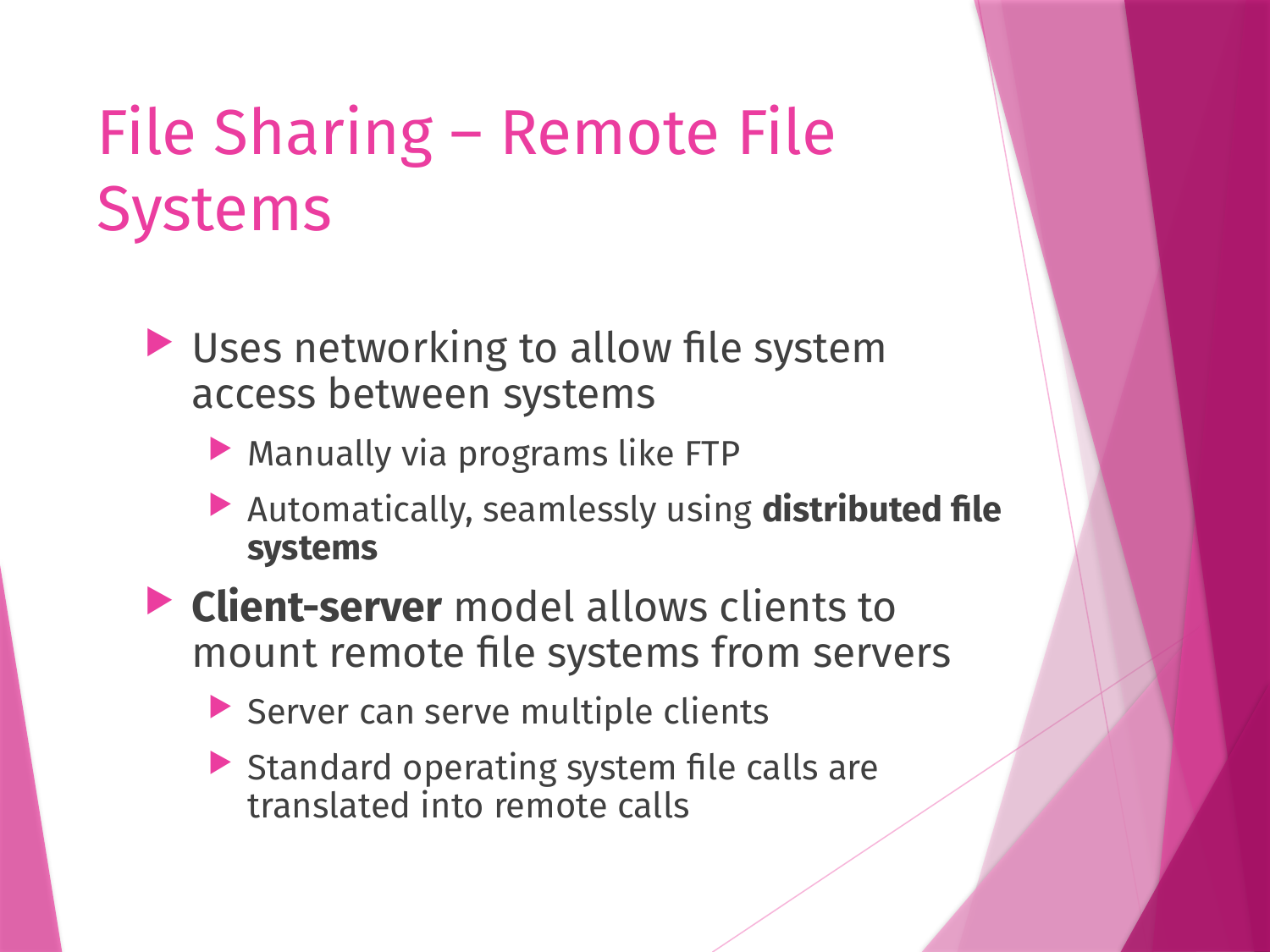

# File Sharing – Remote File Systems
Uses networking to allow file system access between systems
Manually via programs like FTP
Automatically, seamlessly using distributed file systems
Client-server model allows clients to mount remote file systems from servers
Server can serve multiple clients
Standard operating system file calls are translated into remote calls